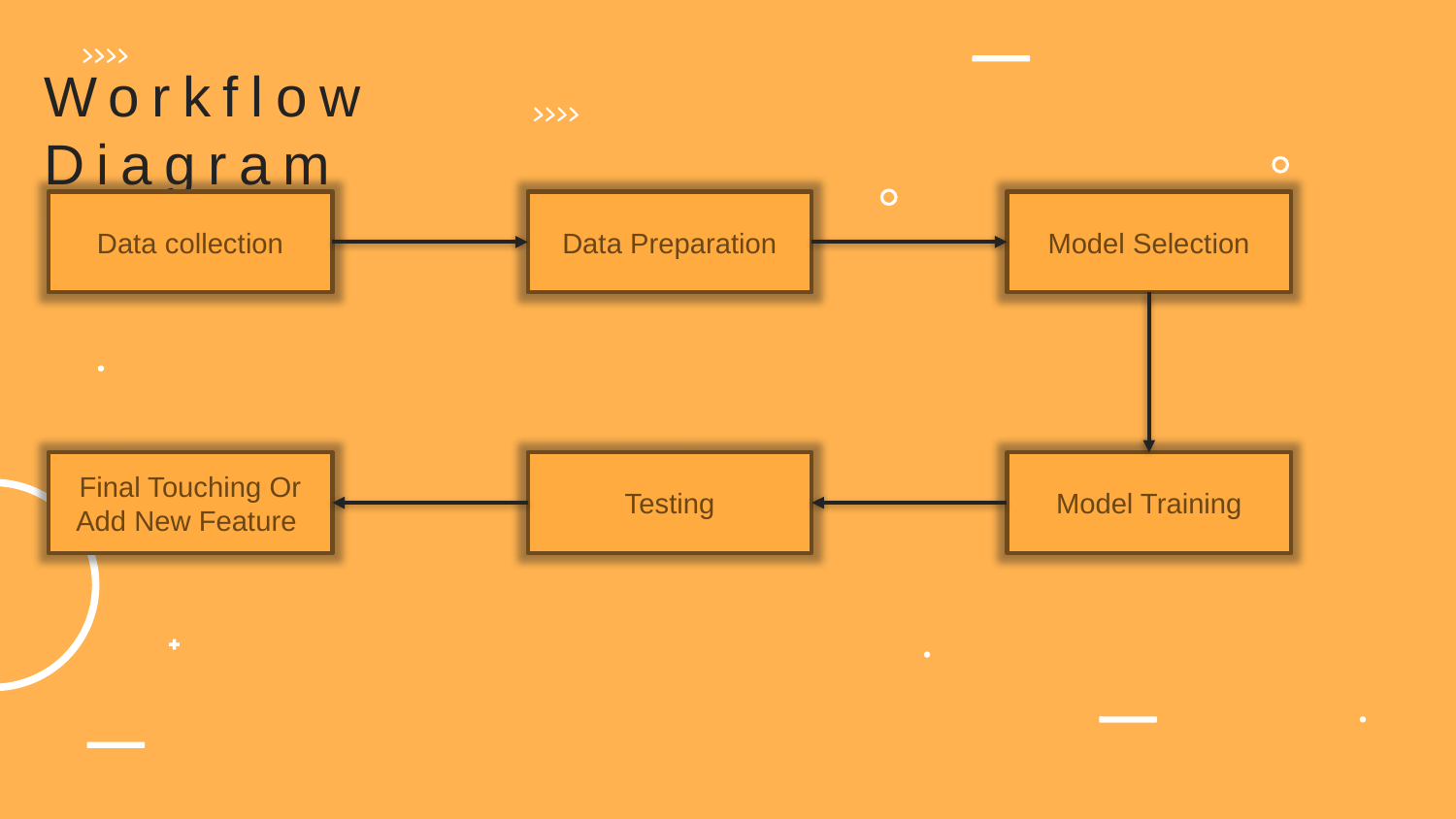

Workflow Diagram
Data collection
Data Preparation
Model Selection
Final Touching Or Add New Feature
Testing
Model Training